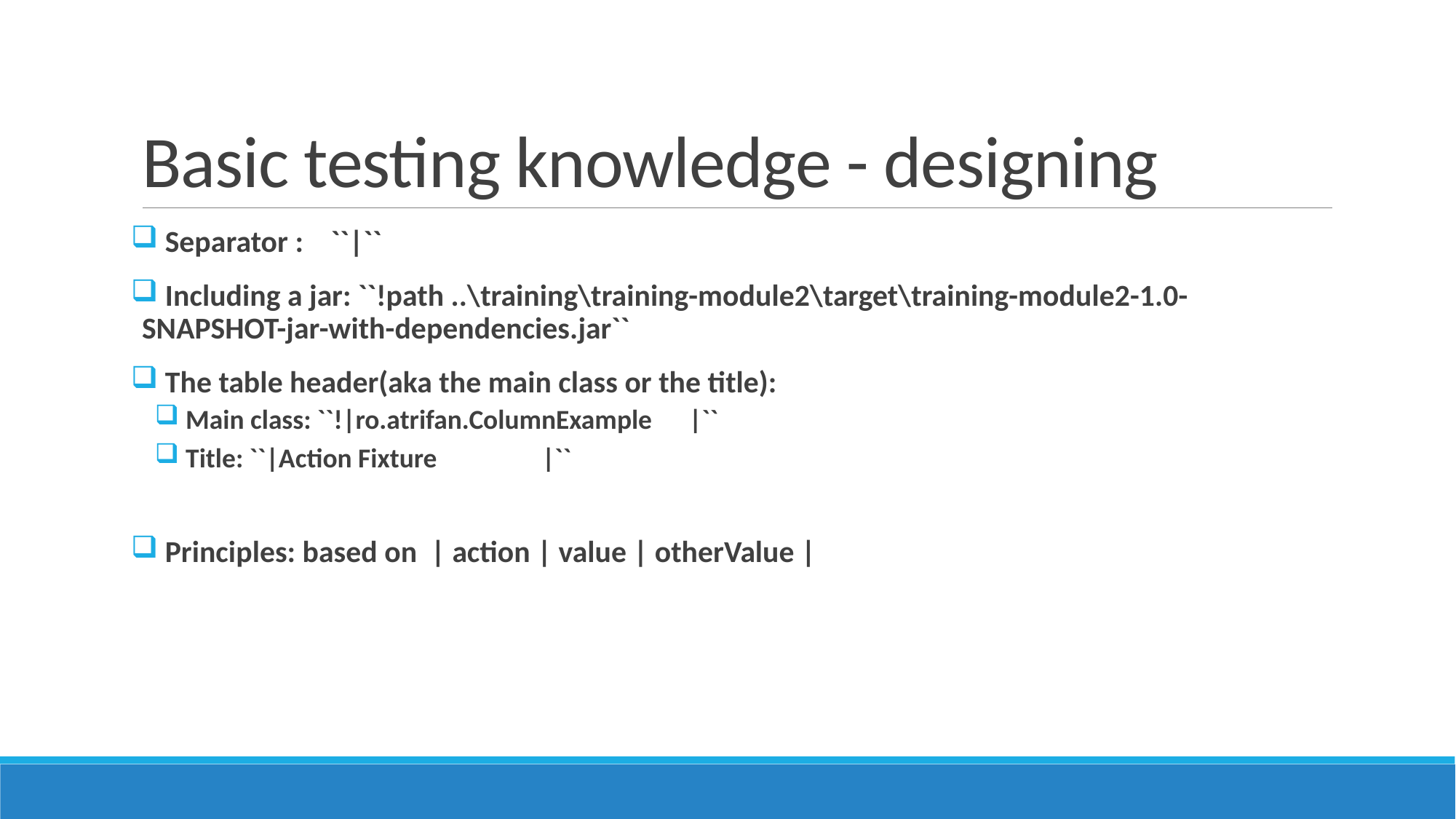

# Basic testing knowledge - designing
 Separator :    ``|``
 Including a jar: ``!path ..\training\training-module2\target\training-module2-1.0-SNAPSHOT-jar-with-dependencies.jar``
 The table header(aka the main class or the title):
 Main class: ``!|ro.atrifan.ColumnExample      |``
 Title: ``|Action Fixture                 |``

 Principles: based on  | action | value | otherValue |